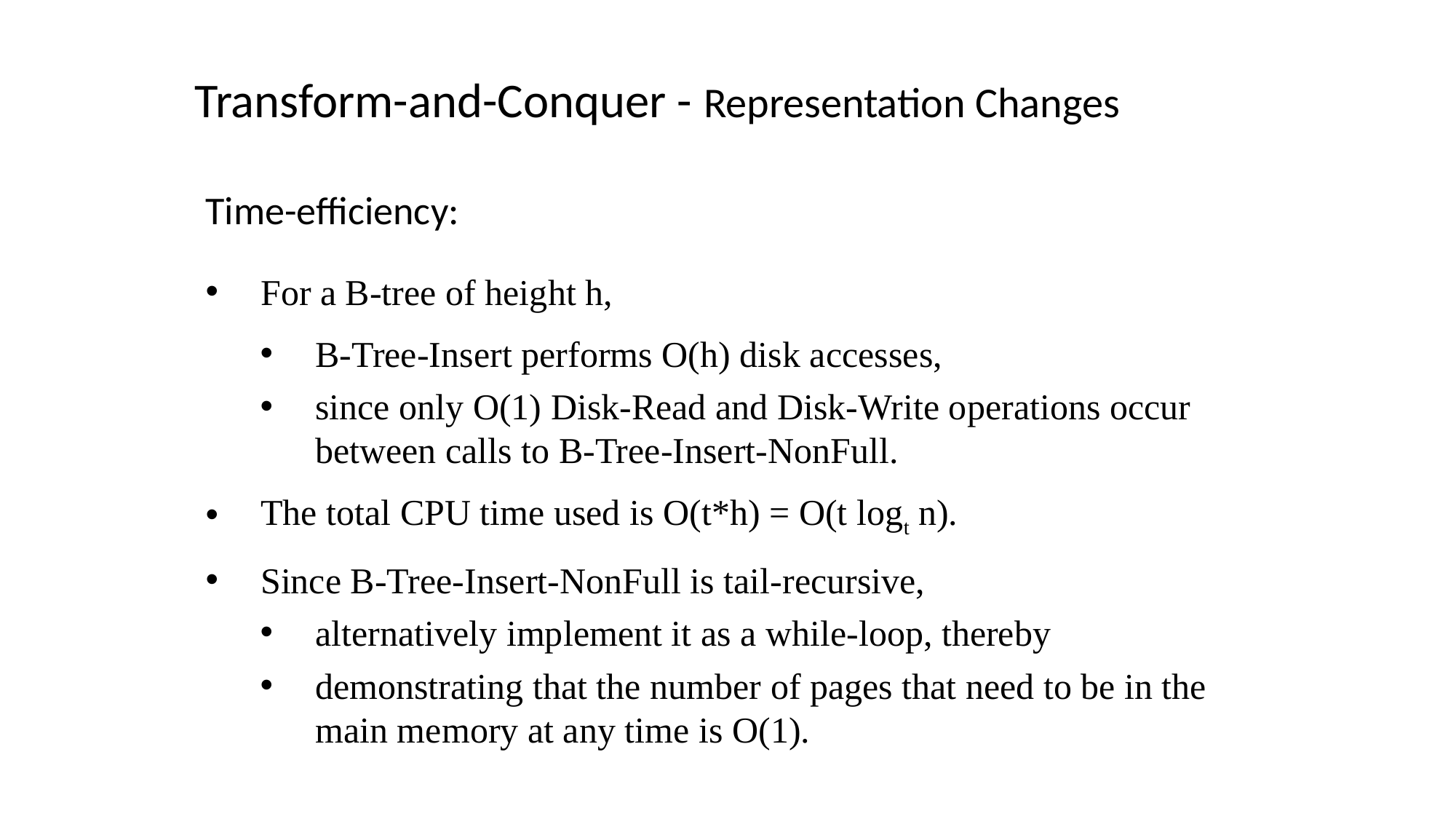

Transform-and-Conquer - Representation Changes
Time-efficiency:
For a B-tree of height h,
B-Tree-Insert performs O(h) disk accesses,
since only O(1) Disk-Read and Disk-Write operations occur between calls to B-Tree-Insert-NonFull.
The total CPU time used is O(t*h) = O(t logt n).
Since B-Tree-Insert-NonFull is tail-recursive,
alternatively implement it as a while-loop, thereby
demonstrating that the number of pages that need to be in the main memory at any time is O(1).